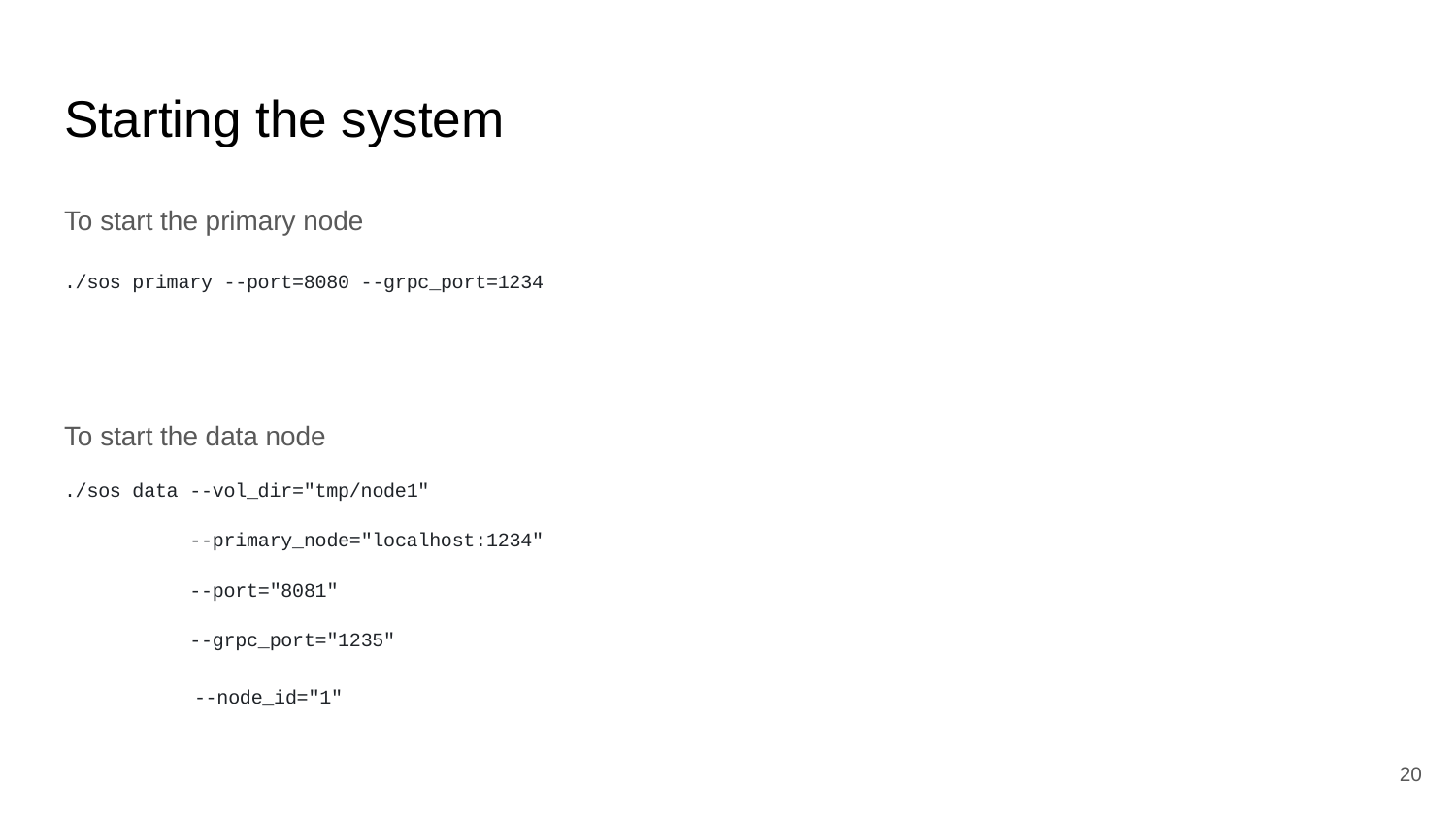

# Starting the system

To start the primary node
./sos primary --port=8080 --grpc_port=1234

To start the data node
./sos data --vol_dir="tmp/node1"
           --primary_node="localhost:1234"
           --port="8081"
           --grpc_port="1235"
         --node_id="1"

20